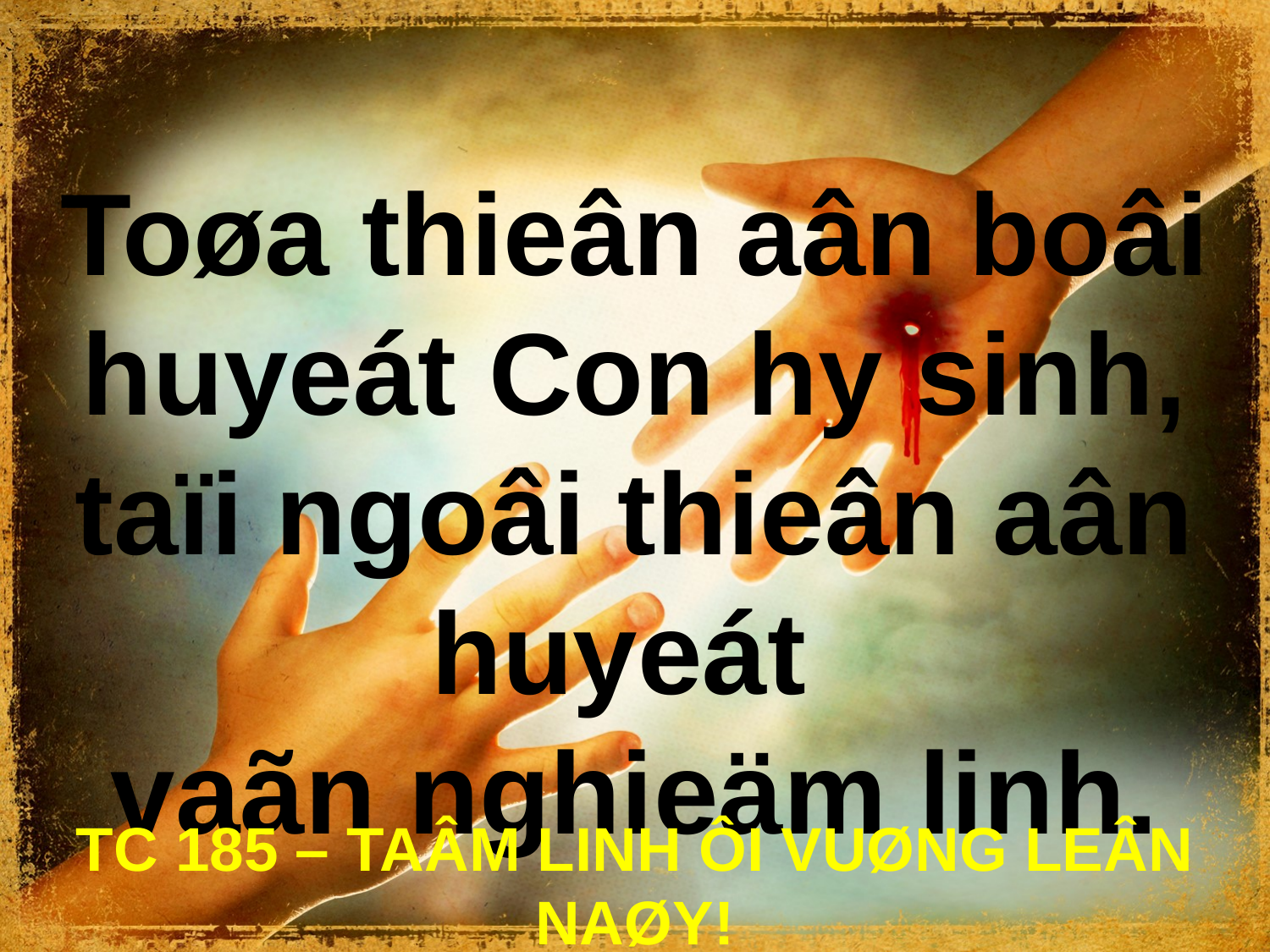

Toøa thieân aân boâi huyeát Con hy sinh, taïi ngoâi thieân aân huyeát
vaãn nghieäm linh.
TC 185 – TAÂM LINH ÔI VUØNG LEÂN NAØY!